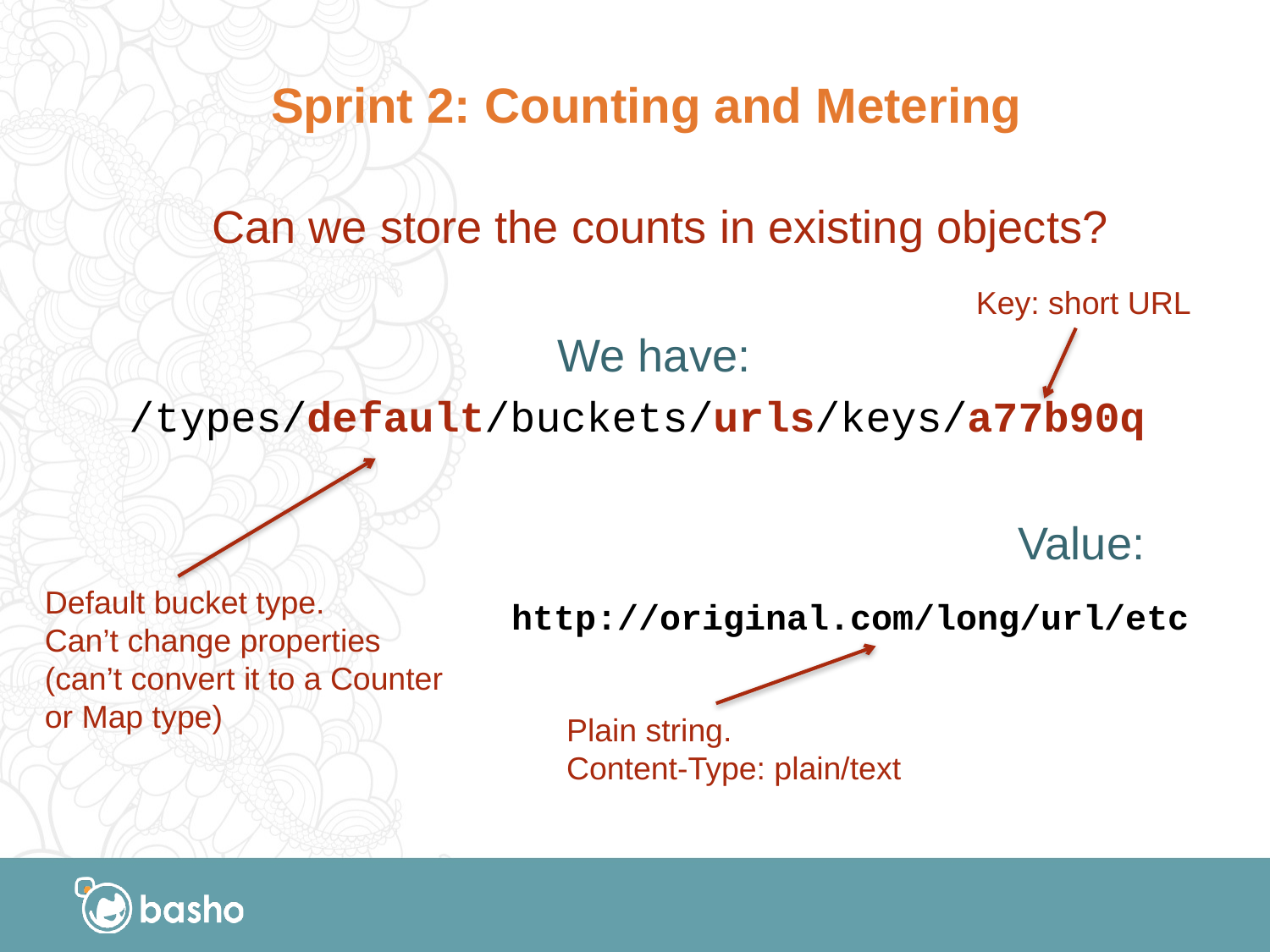

# Sprint 2: Counting and Metering
Can we store the counts in existing objects?

We have:
/types/default/buckets/urls/keys/a77b90q

							Value:
Key: short URL

Default bucket type.
Can’t change properties
(can’t convert it to a Counter
or Map type)
http://original.com/long/url/etc
Plain string.
Content-Type: plain/text